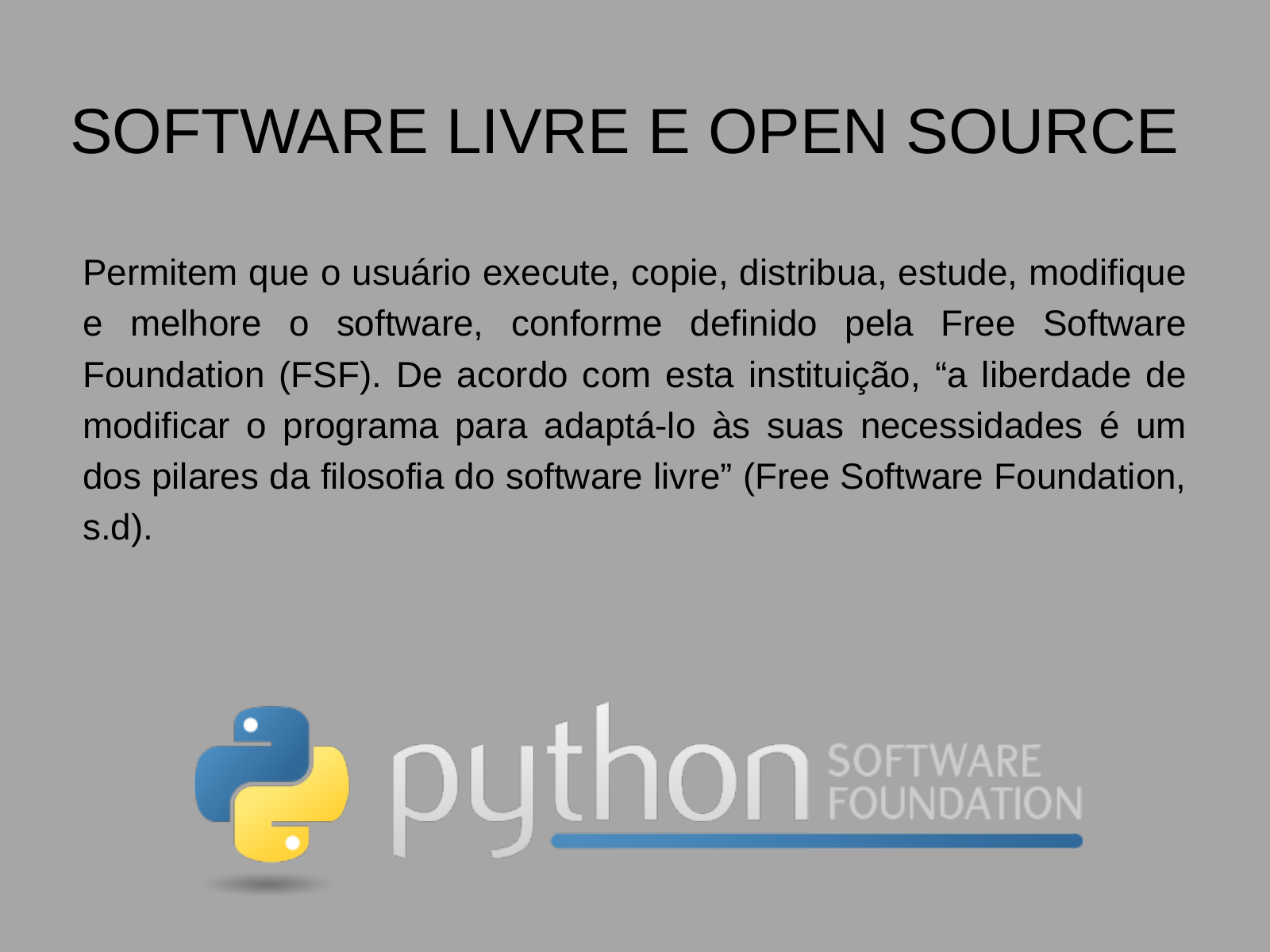

SOFTWARE LIVRE E OPEN SOURCE
Permitem que o usuário execute, copie, distribua, estude, modifique e melhore o software, conforme definido pela Free Software Foundation (FSF). De acordo com esta instituição, “a liberdade de modificar o programa para adaptá-lo às suas necessidades é um dos pilares da filosofia do software livre” (Free Software Foundation, s.d).